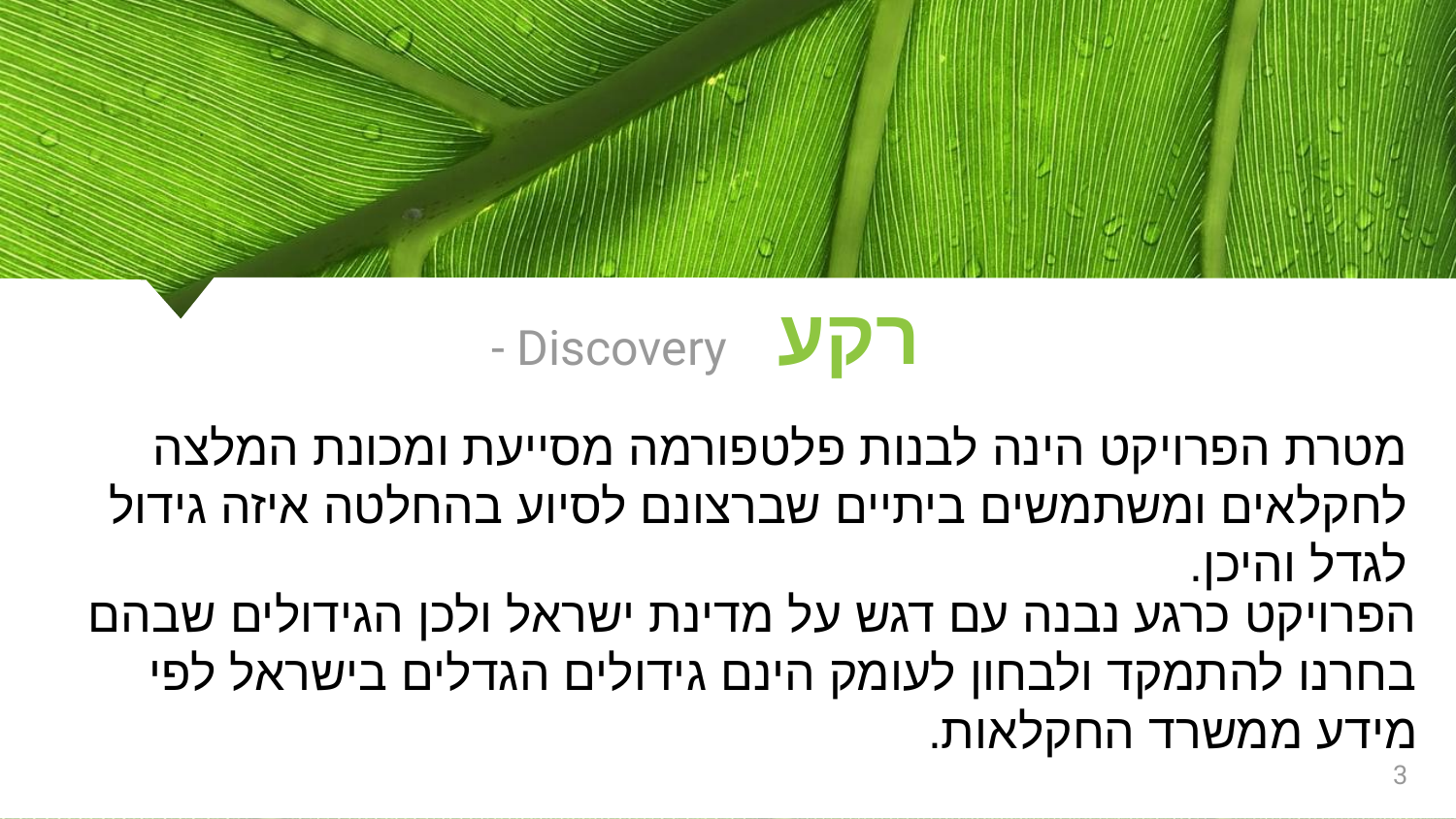

# רקע
Discovery -
מטרת הפרויקט הינה לבנות פלטפורמה מסייעת ומכונת המלצה לחקלאים ומשתמשים ביתיים שברצונם לסיוע בהחלטה איזה גידול לגדל והיכן.

הפרויקט כרגע נבנה עם דגש על מדינת ישראל ולכן הגידולים שבהם בחרנו להתמקד ולבחון לעומק הינם גידולים הגדלים בישראל לפי מידע ממשרד החקלאות.

3